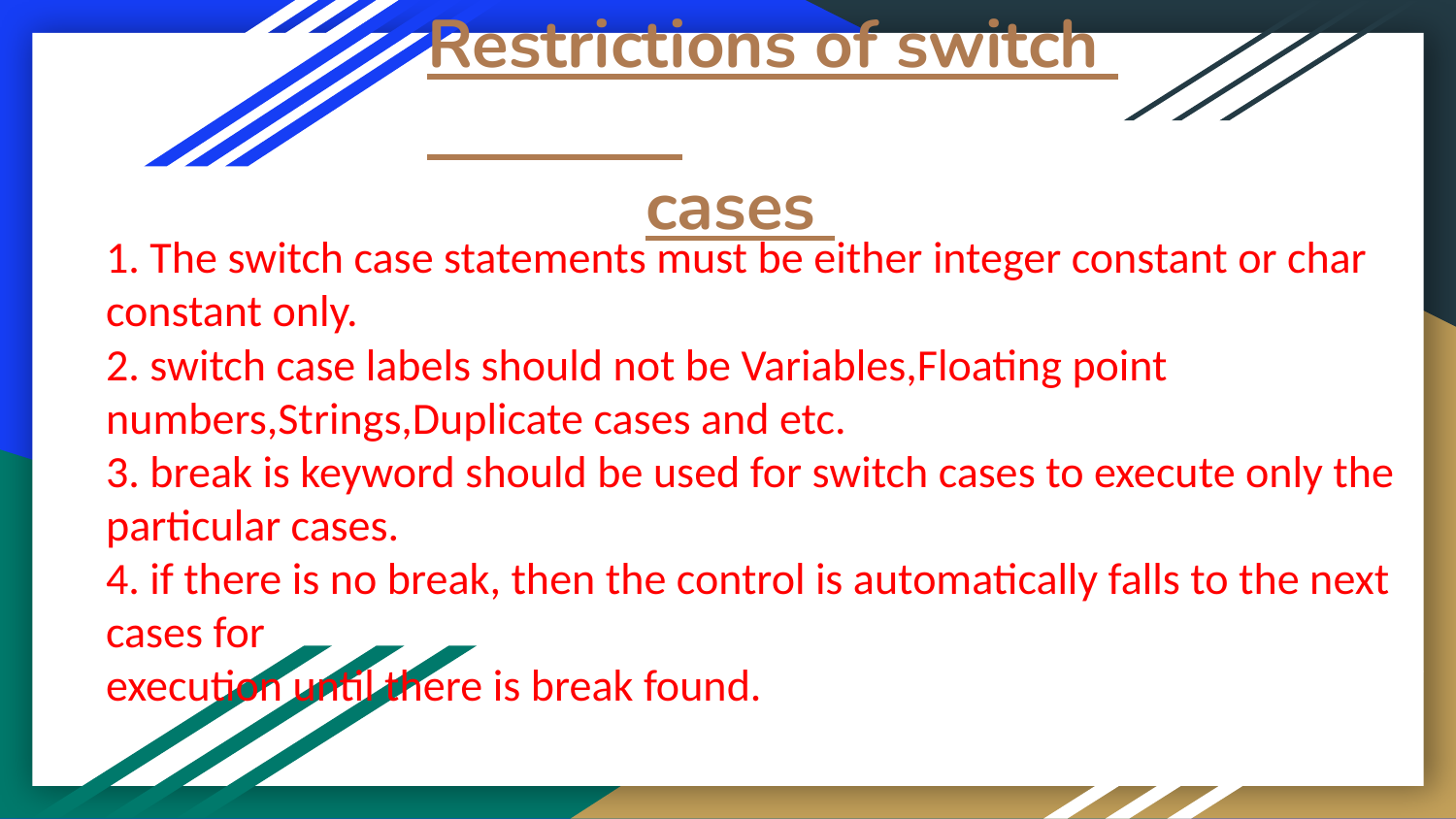

# Restrictions of switch
            cases
1. The switch case statements must be either integer constant or char constant only.
2. switch case labels should not be Variables,Floating point numbers,Strings,Duplicate cases and etc.
3. break is keyword should be used for switch cases to execute only the particular cases.
4. if there is no break, then the control is automatically falls to the next cases for
execution until there is break found.